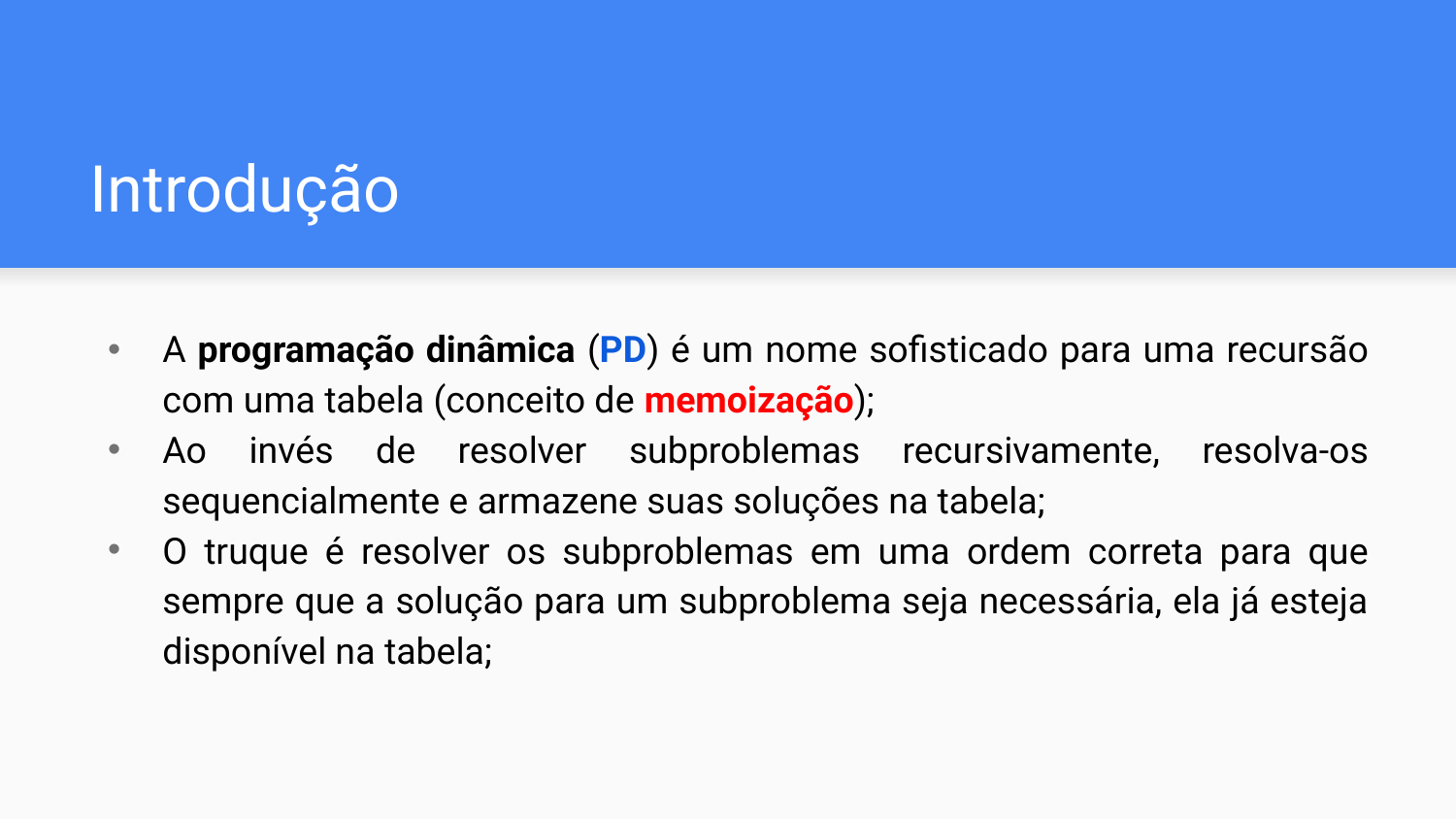

# Introdução
A programação dinâmica (PD) é um nome sofisticado para uma recursão com uma tabela (conceito de memoização);
Ao invés de resolver subproblemas recursivamente, resolva-os sequencialmente e armazene suas soluções na tabela;
O truque é resolver os subproblemas em uma ordem correta para que sempre que a solução para um subproblema seja necessária, ela já esteja disponível na tabela;